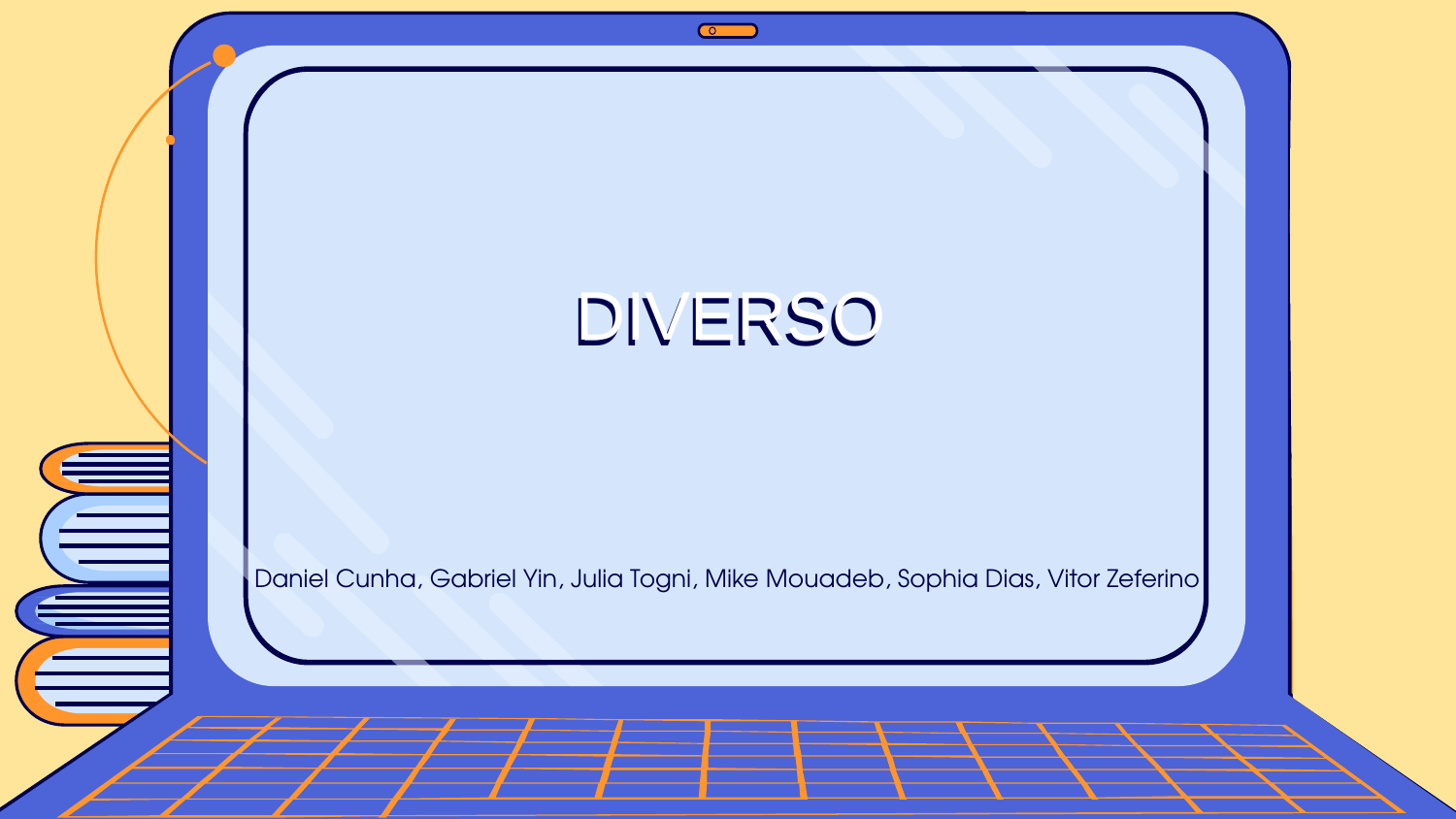

DIVERSO
# DIVERSO
Daniel Cunha, Gabriel Yin, Julia Togni, Mike Mouadeb, Sophia Dias, Vitor Zeferino